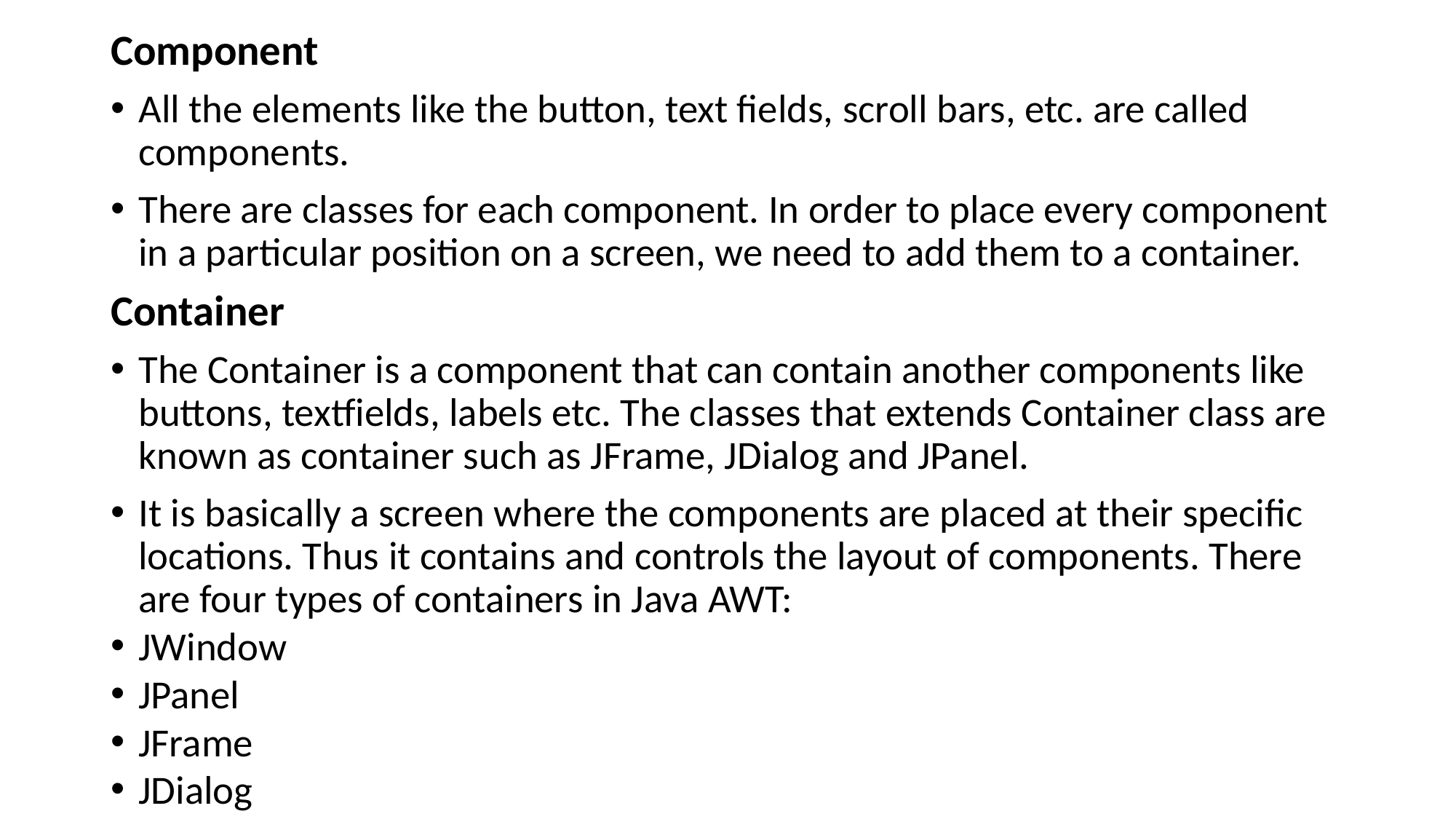

Component
All the elements like the button, text fields, scroll bars, etc. are called components.
There are classes for each component. In order to place every component in a particular position on a screen, we need to add them to a container.
Container
The Container is a component that can contain another components like buttons, textfields, labels etc. The classes that extends Container class are known as container such as JFrame, JDialog and JPanel.
It is basically a screen where the components are placed at their specific locations. Thus it contains and controls the layout of components. There are four types of containers in Java AWT:
JWindow
JPanel
JFrame
JDialog